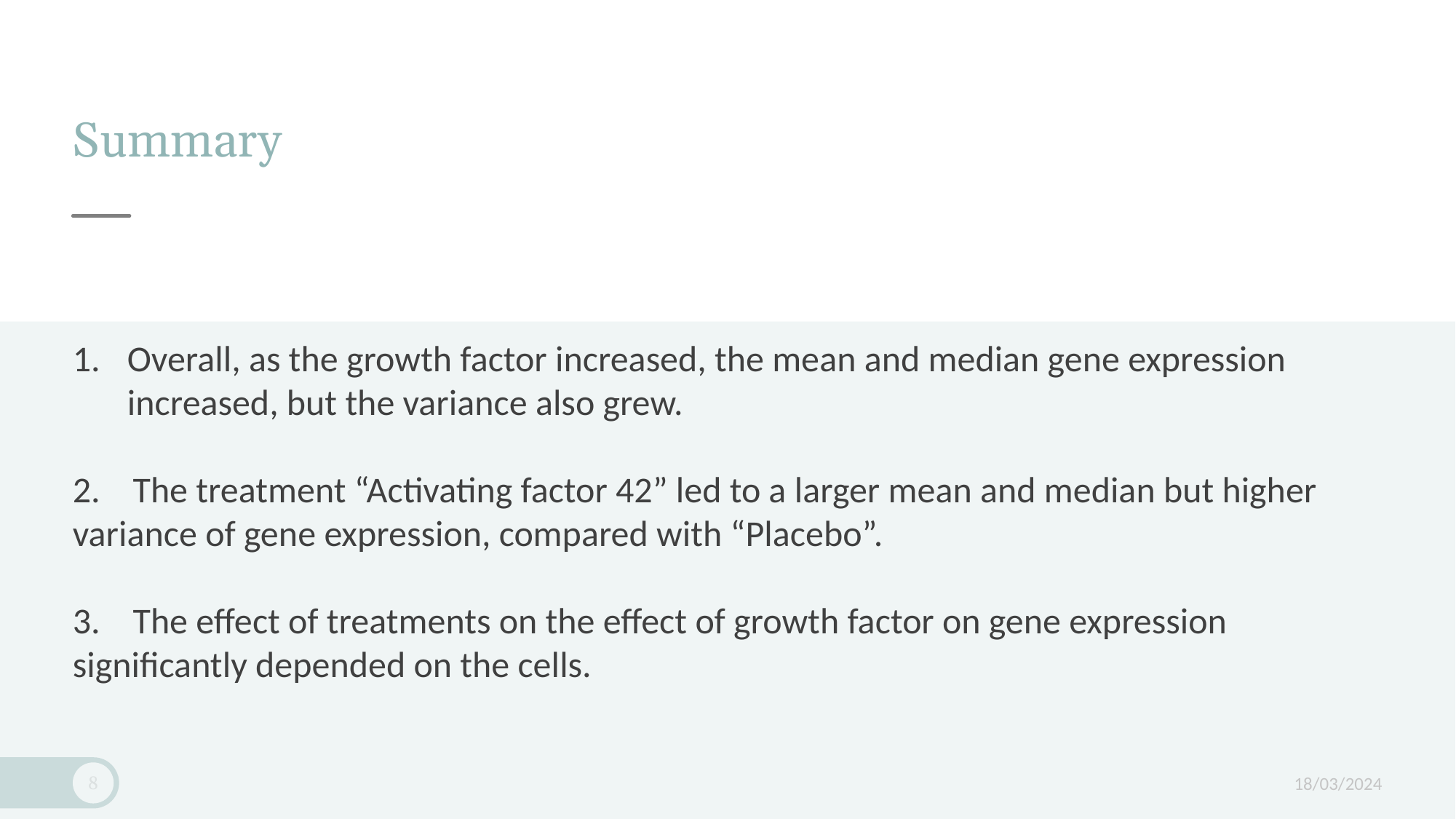

Summary

Overall, as the growth factor increased, the mean and median gene expression increased, but the variance also grew.

2.    The treatment “Activating factor 42” led to a larger mean and median but higher variance of gene expression, compared with “Placebo”.

3.    The effect of treatments on the effect of growth factor on gene expression significantly depended on the cells.
8
18/03/2024